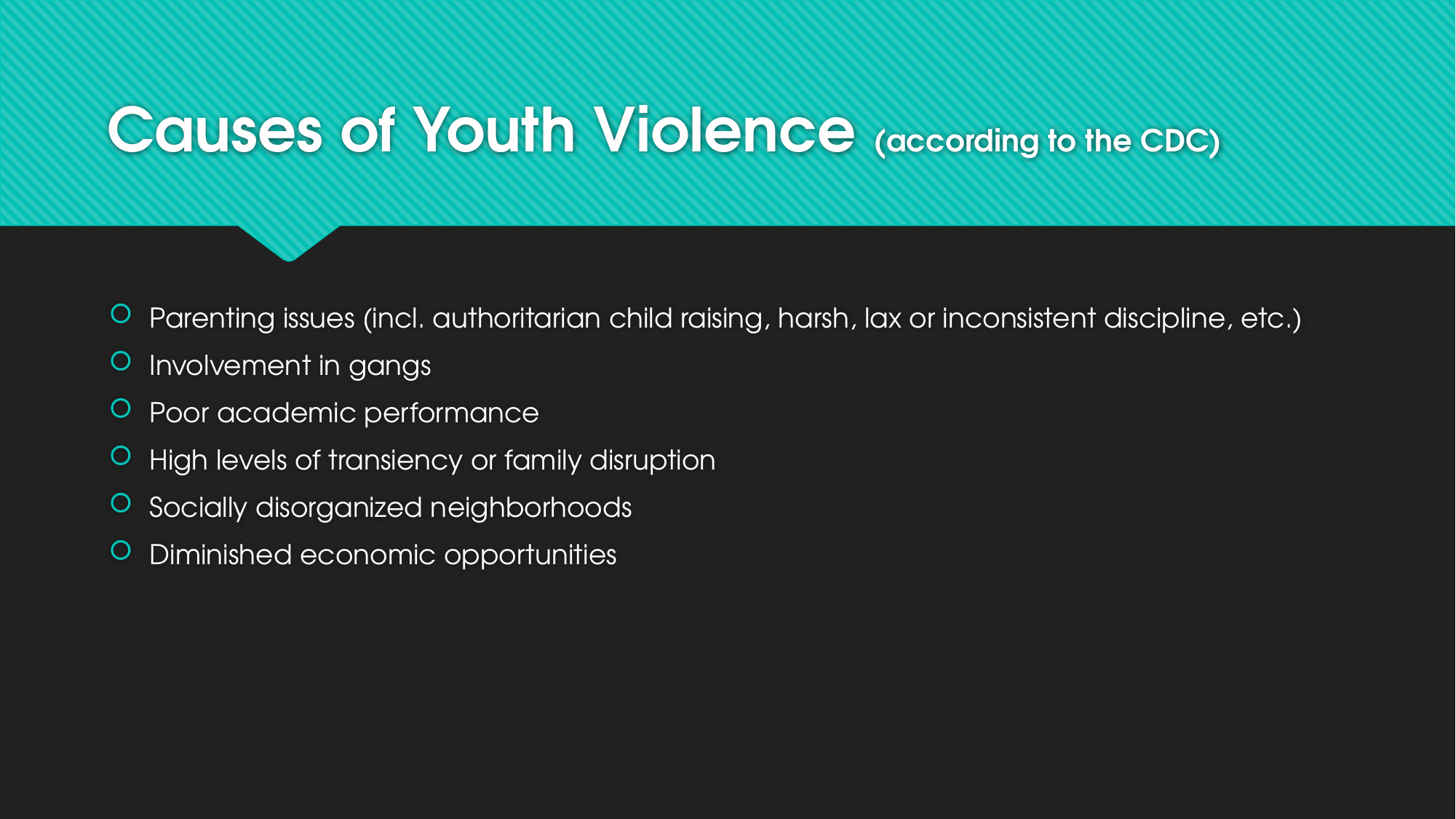

# Causes of Youth Violence (according to the CDC)
Parenting issues (incl. authoritarian child raising, harsh, lax or inconsistent discipline, etc.)
Involvement in gangs
Poor academic performance
High levels of transiency or family disruption
Socially disorganized neighborhoods
Diminished economic opportunities